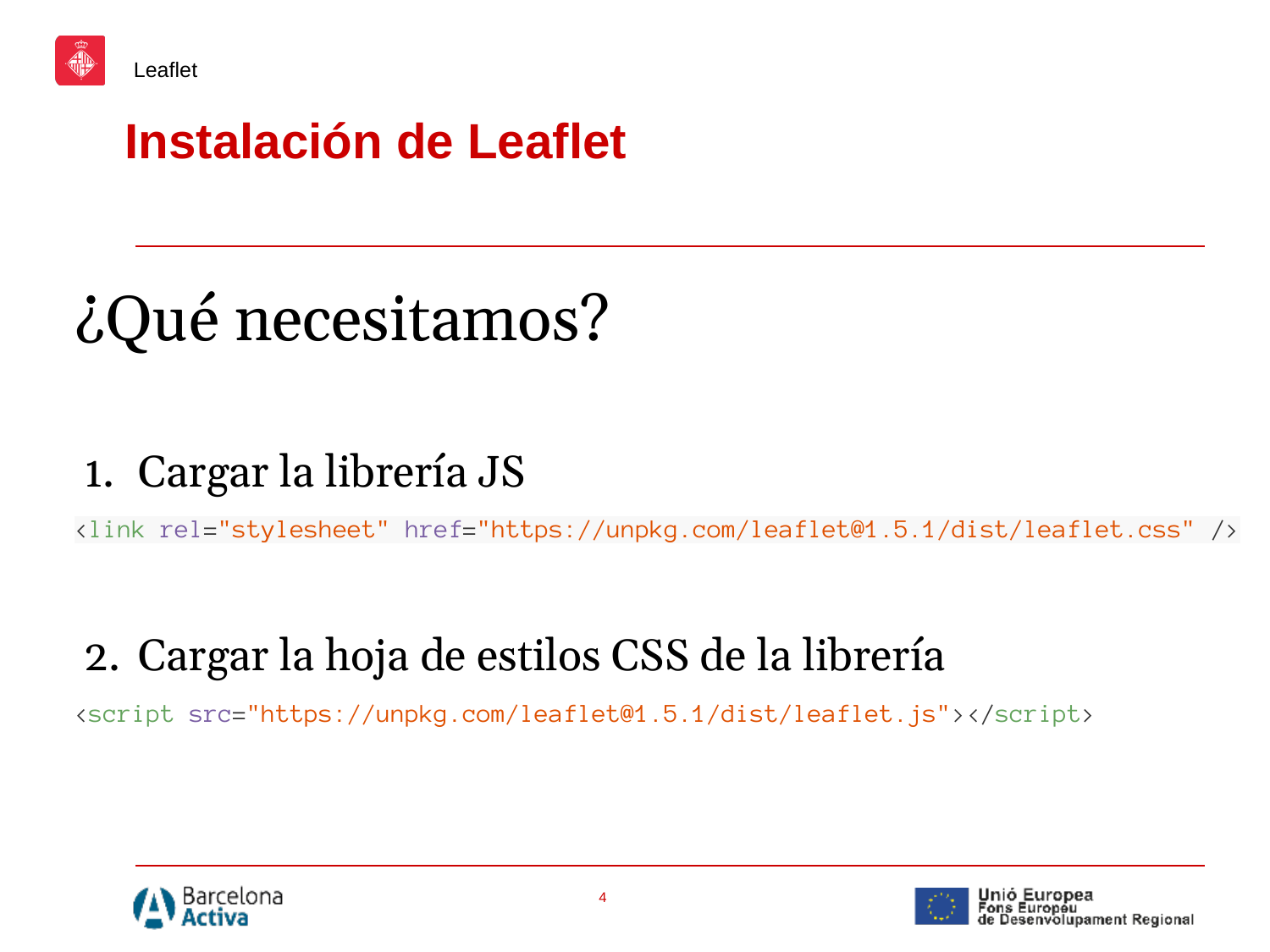

Leaflet

Instalación de Leaflet
¿Qué necesitamos?

Cargar la librería JS
<link rel="stylesheet" href="https://unpkg.com/leaflet@1.5.1/dist/leaflet.css" />

Cargar la hoja de estilos CSS de la librería
<script src="https://unpkg.com/leaflet@1.5.1/dist/leaflet.js"></script>
4